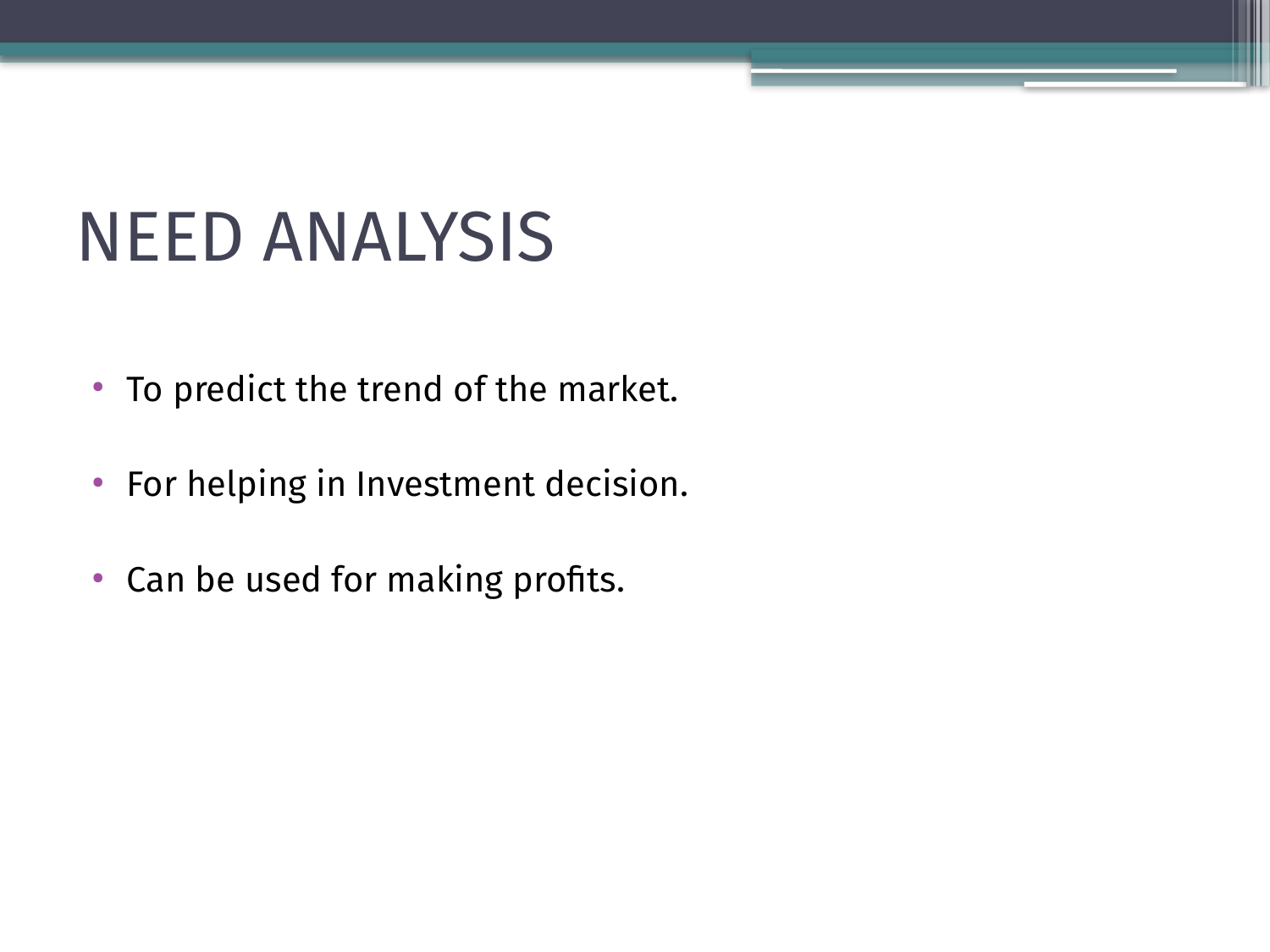

# NEED ANALYSIS

To predict the trend of the market.

For helping in Investment decision.

Can be used for making profits.